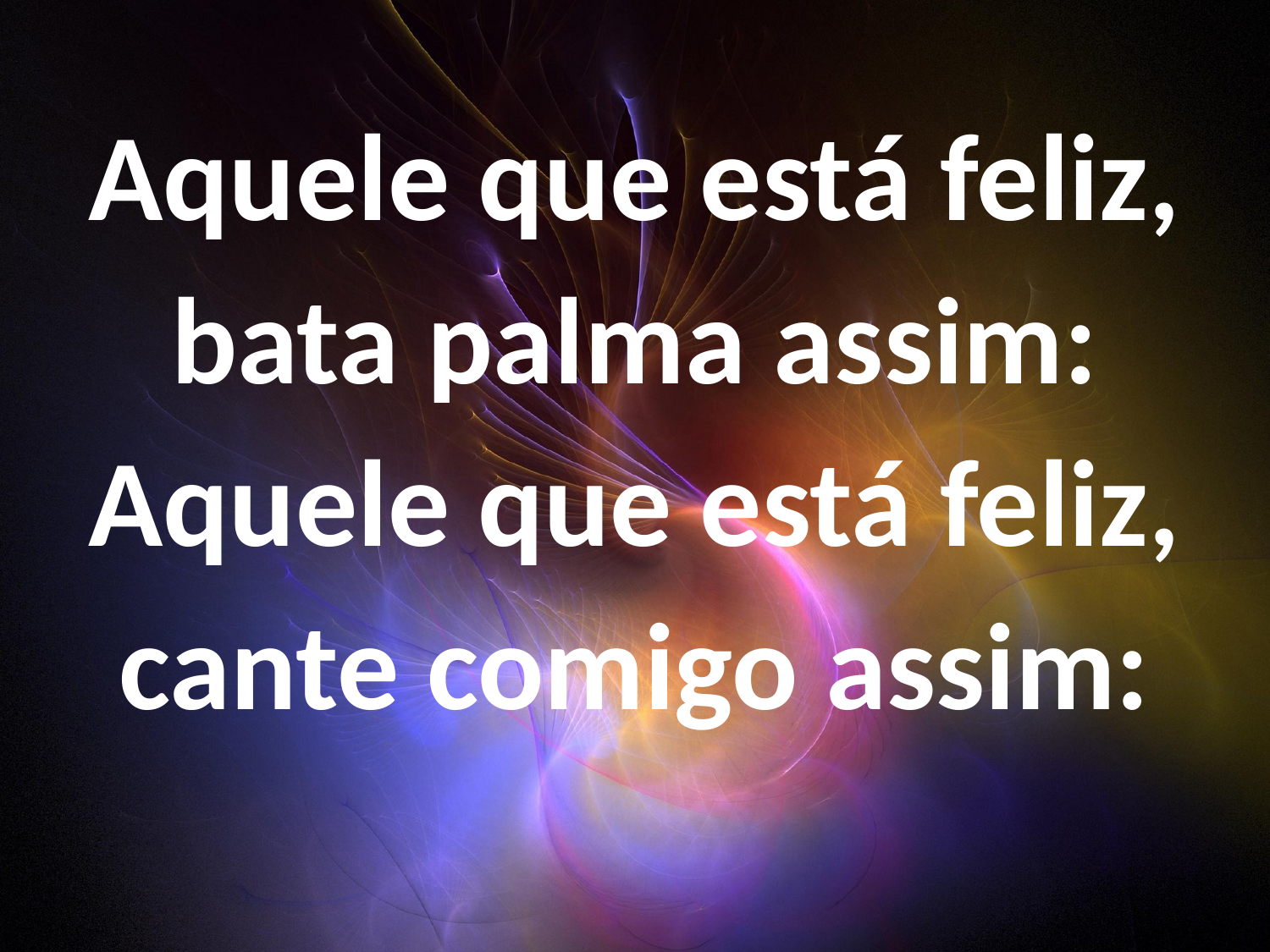

Aquele que está feliz, bata palma assim: Aquele que está feliz, cante comigo assim: